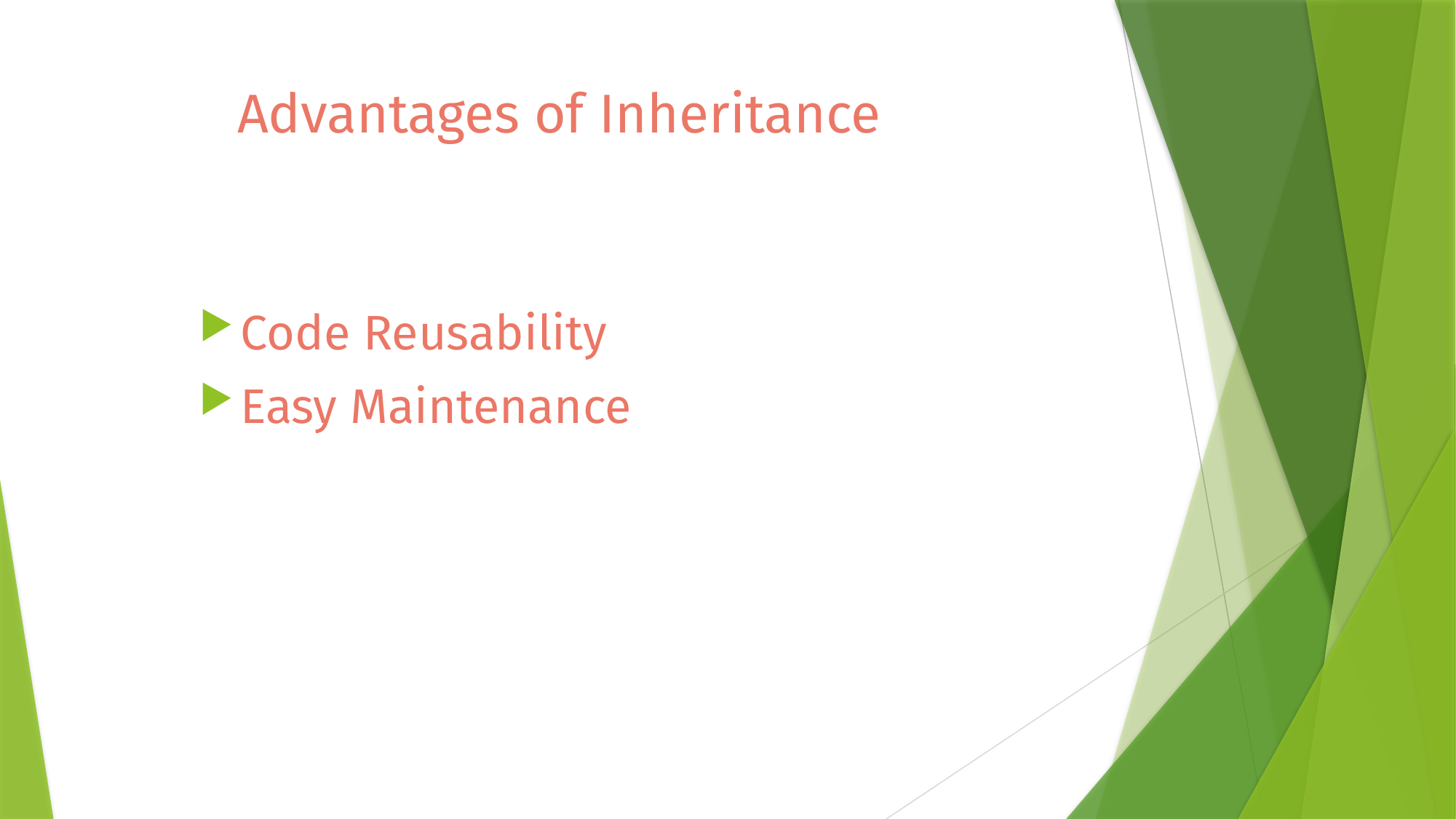

# Advantages of Inheritance
Code Reusability
Easy Maintenance